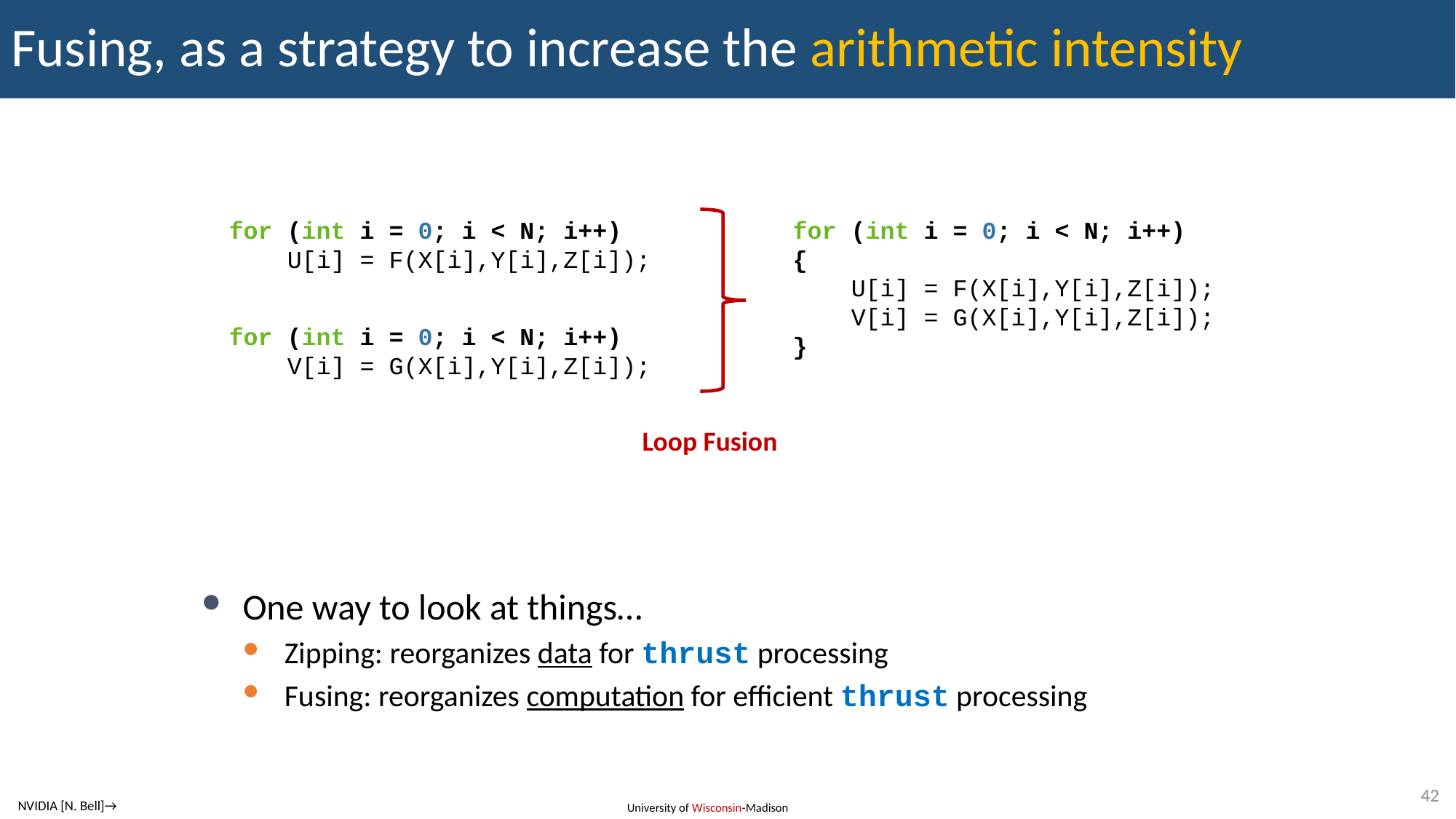

# Fusing, as a strategy to increase the arithmetic intensity
for (int i = 0; i < N; i++)
    U[i] = F(X[i],Y[i],Z[i]);

for (int i = 0; i < N; i++)
{
    U[i] = F(X[i],Y[i],Z[i]);
    V[i] = G(X[i],Y[i],Z[i]);
}
for (int i = 0; i < N; i++)
    V[i] = G(X[i],Y[i],Z[i]);

Loop Fusion
One way to look at things…
Zipping: reorganizes data for thrust processing
Fusing: reorganizes computation for efficient thrust processing
42
NVIDIA [N. Bell]→